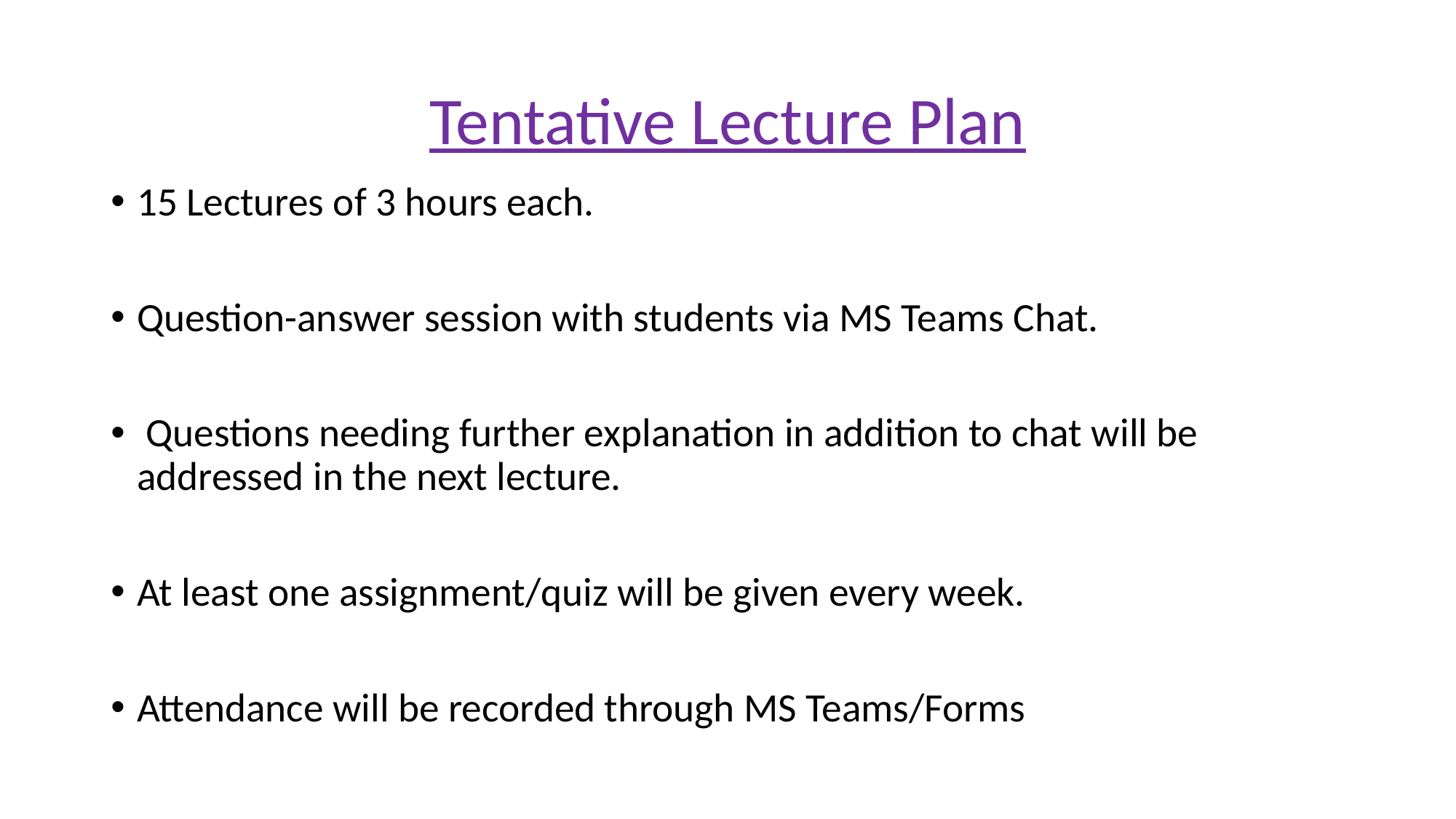

# Tentative Lecture Plan
15 Lectures of 3 hours each.

Question-answer session with students via MS Teams Chat.

 Questions needing further explanation in addition to chat will be addressed in the next lecture.

At least one assignment/quiz will be given every week.

Attendance will be recorded through MS Teams/Forms